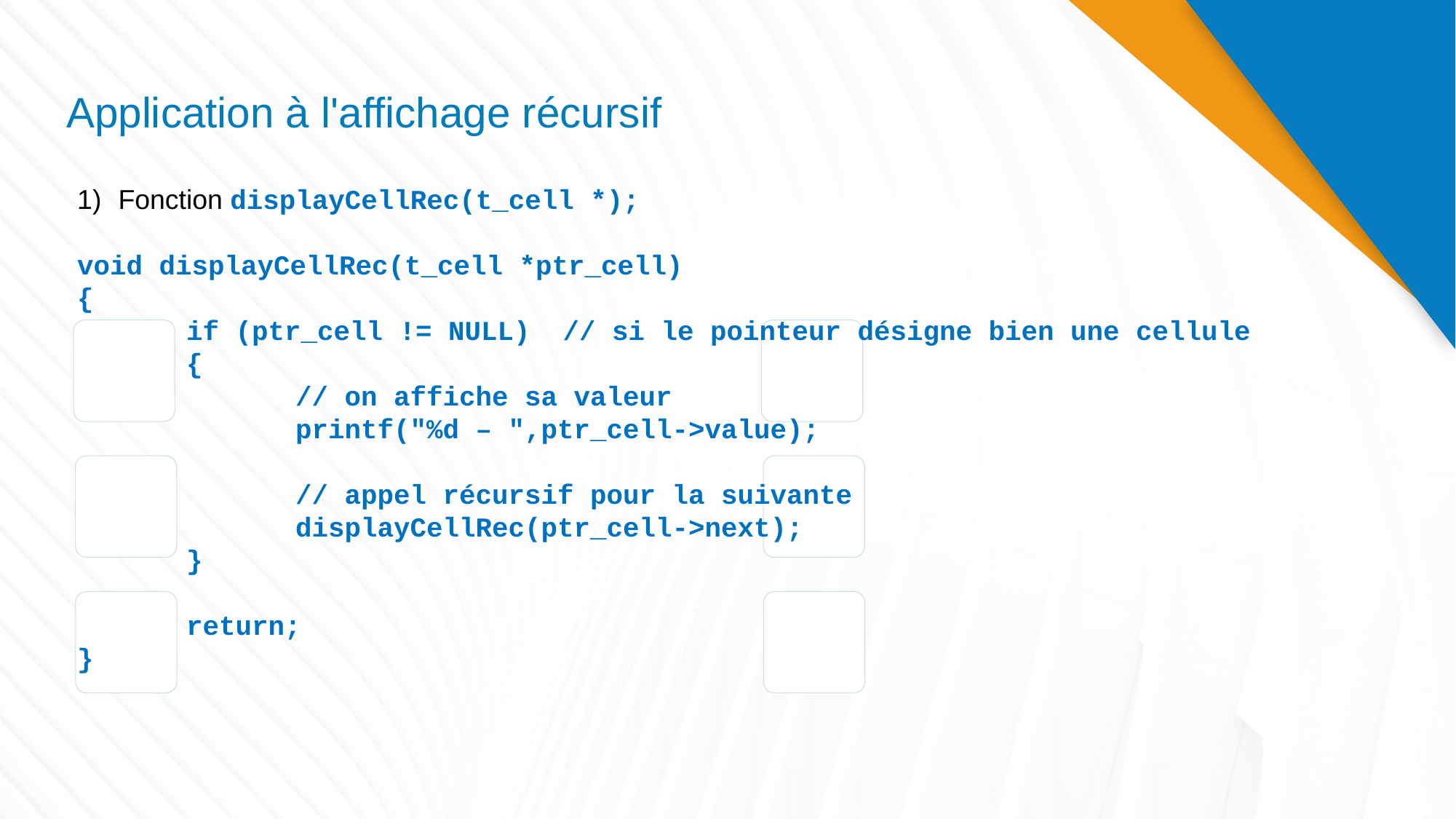

# Application à l'affichage récursif
Fonction displayCellRec(t_cell *);

void displayCellRec(t_cell *ptr_cell)
{
	if (ptr_cell != NULL)  // si le pointeur désigne bien une cellule
	{
		// on affiche sa valeur
		printf("%d – ",ptr_cell->value);

		// appel récursif pour la suivante
		displayCellRec(ptr_cell->next);
	}

	return;
}